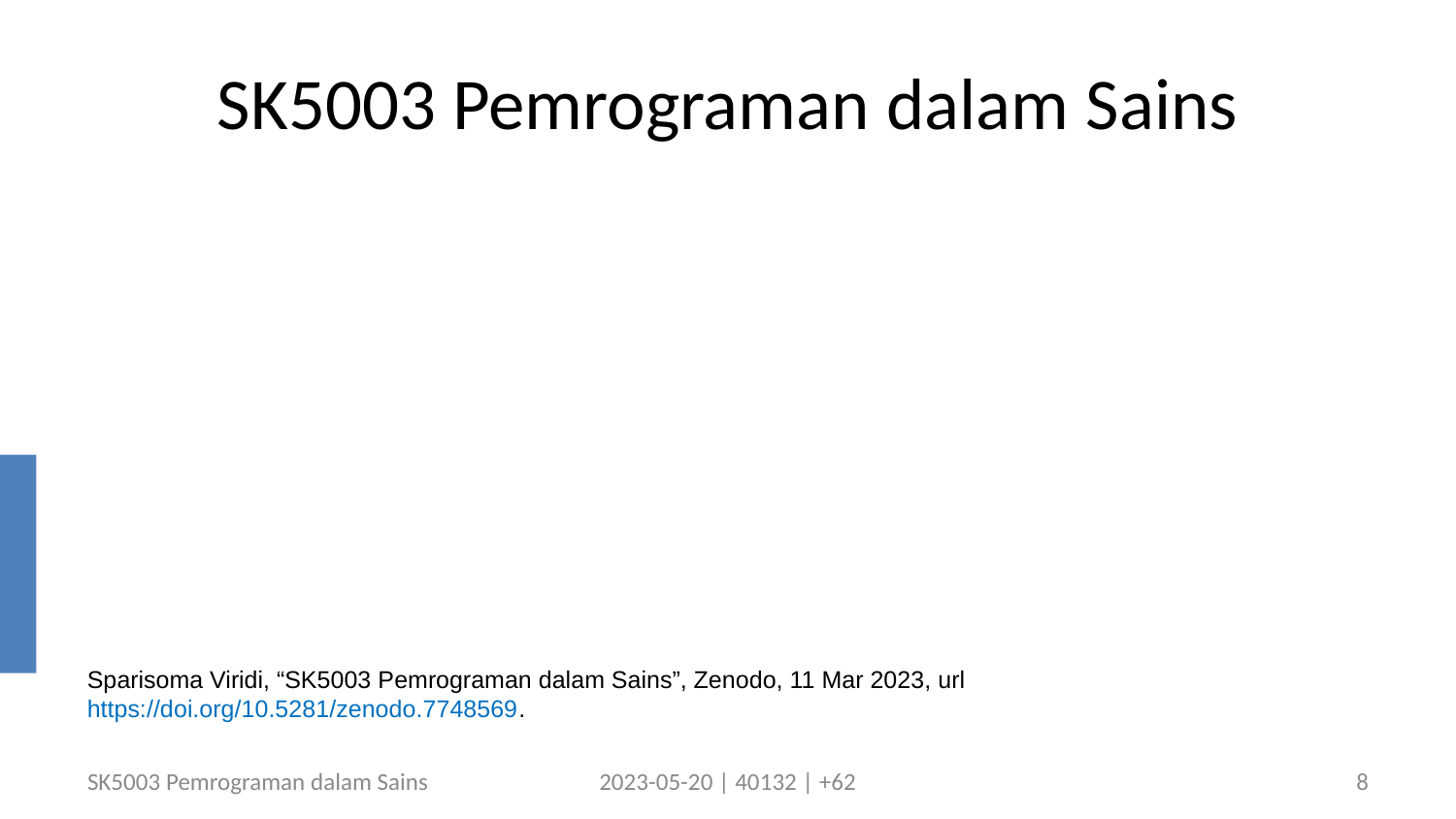

# SK5003 Pemrograman dalam Sains

Sparisoma Viridi, “SK5003 Pemrograman dalam Sains”, Zenodo, 11 Mar 2023, url https://doi.org/10.5281/zenodo.7748569.
SK5003 Pemrograman dalam Sains
2023-05-20 | 40132 | +62
8